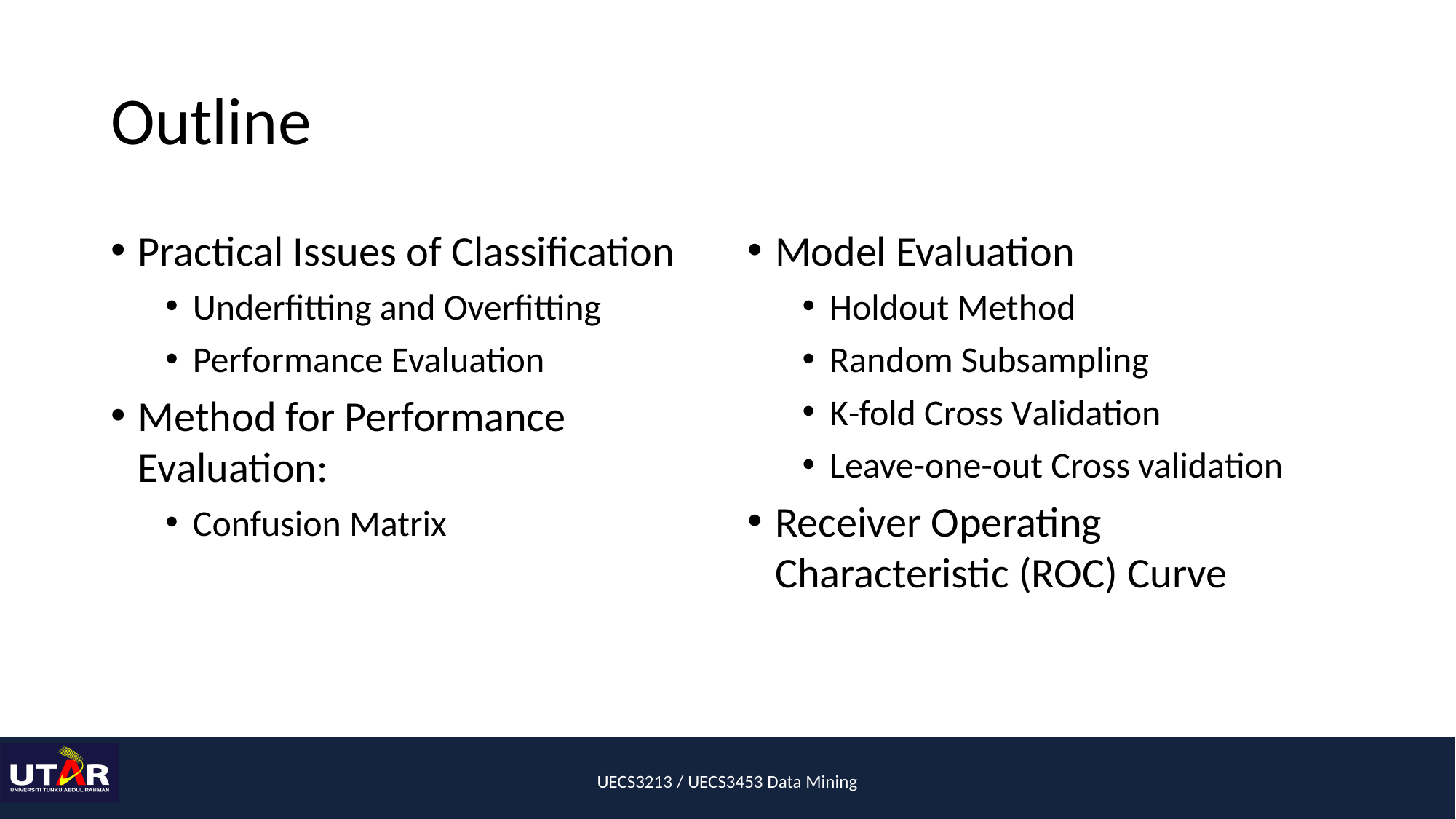

# Outline
Practical Issues of Classification
Underfitting and Overfitting
Performance Evaluation
Method for Performance Evaluation:
Confusion Matrix

Model Evaluation
Holdout Method
Random Subsampling
K-fold Cross Validation
Leave-one-out Cross validation
Receiver Operating Characteristic (ROC) Curve

UECS3213 / UECS3453 Data Mining
2